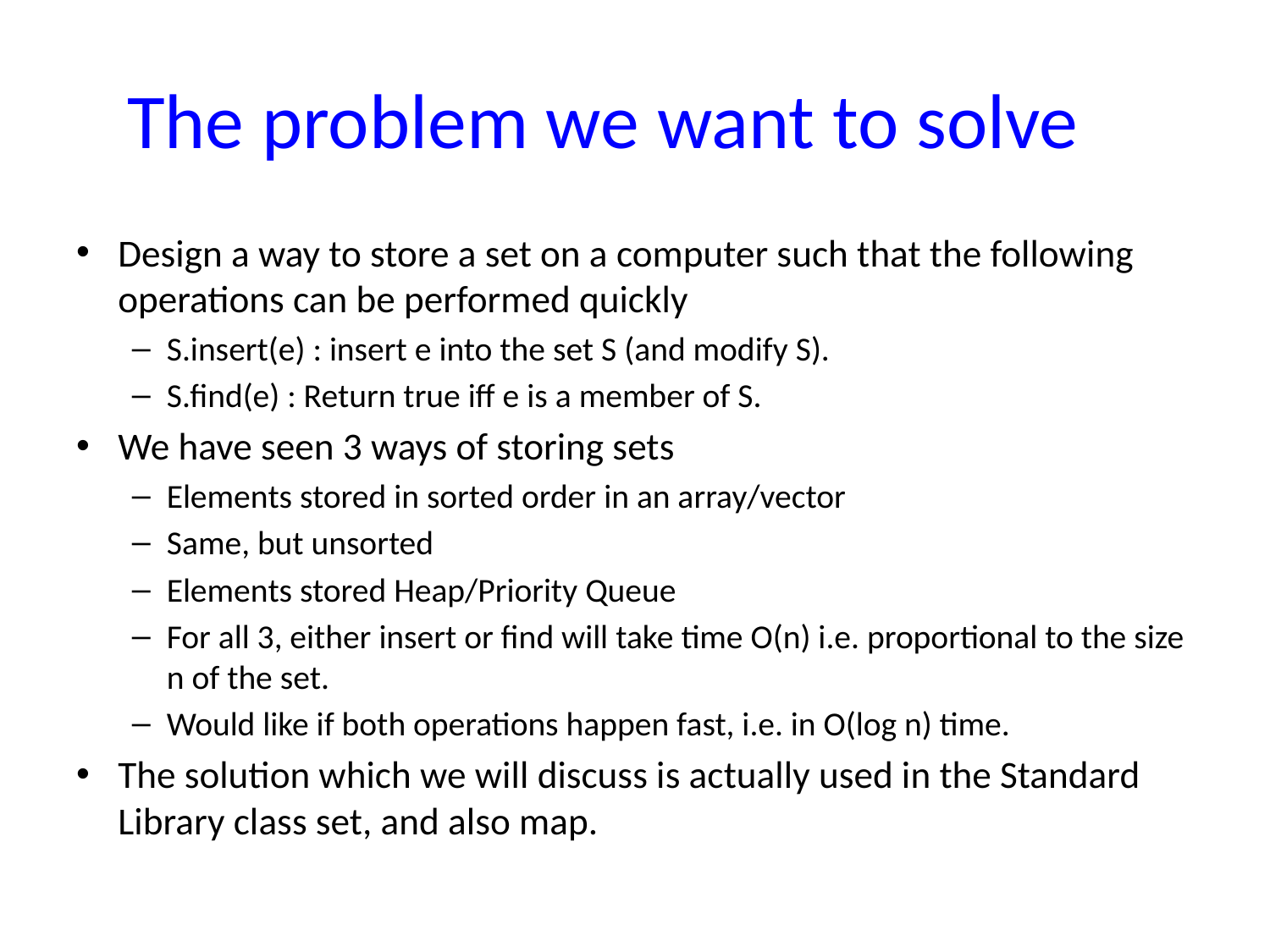

# The problem we want to solve
Design a way to store a set on a computer such that the following operations can be performed quickly
S.insert(e) : insert e into the set S (and modify S).
S.find(e) : Return true iff e is a member of S.
We have seen 3 ways of storing sets
Elements stored in sorted order in an array/vector
Same, but unsorted
Elements stored Heap/Priority Queue
For all 3, either insert or find will take time O(n) i.e. proportional to the size n of the set.
Would like if both operations happen fast, i.e. in O(log n) time.
The solution which we will discuss is actually used in the Standard Library class set, and also map.